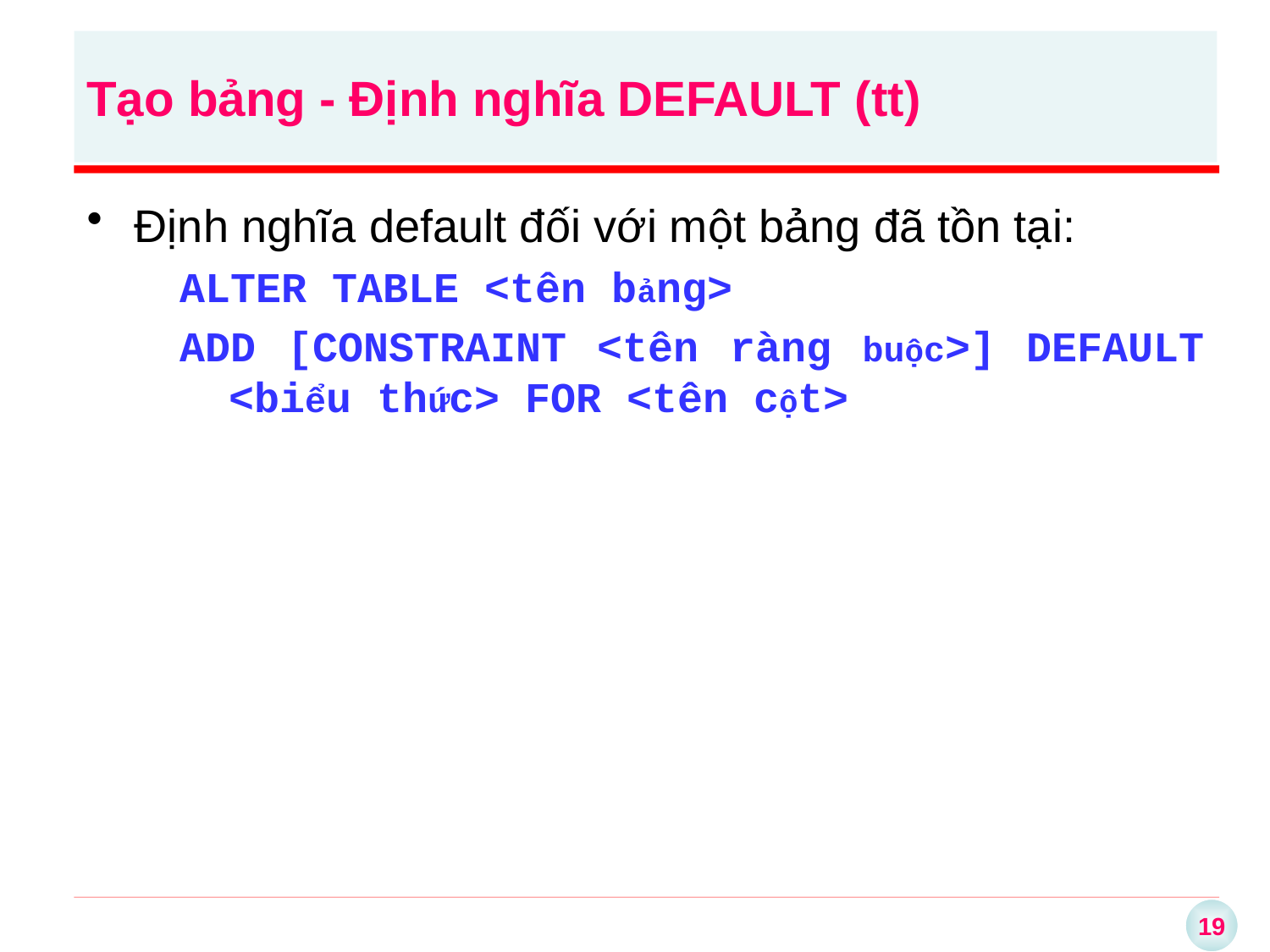

Tạo bảng - Định nghĩa DEFAULT (tt)
Định nghĩa default đối với một bảng đã tồn tại:
ALTER TABLE <tên bảng>
ADD [CONSTRAINT <tên ràng buộc>] DEFAULT <biểu thức> FOR <tên cột>